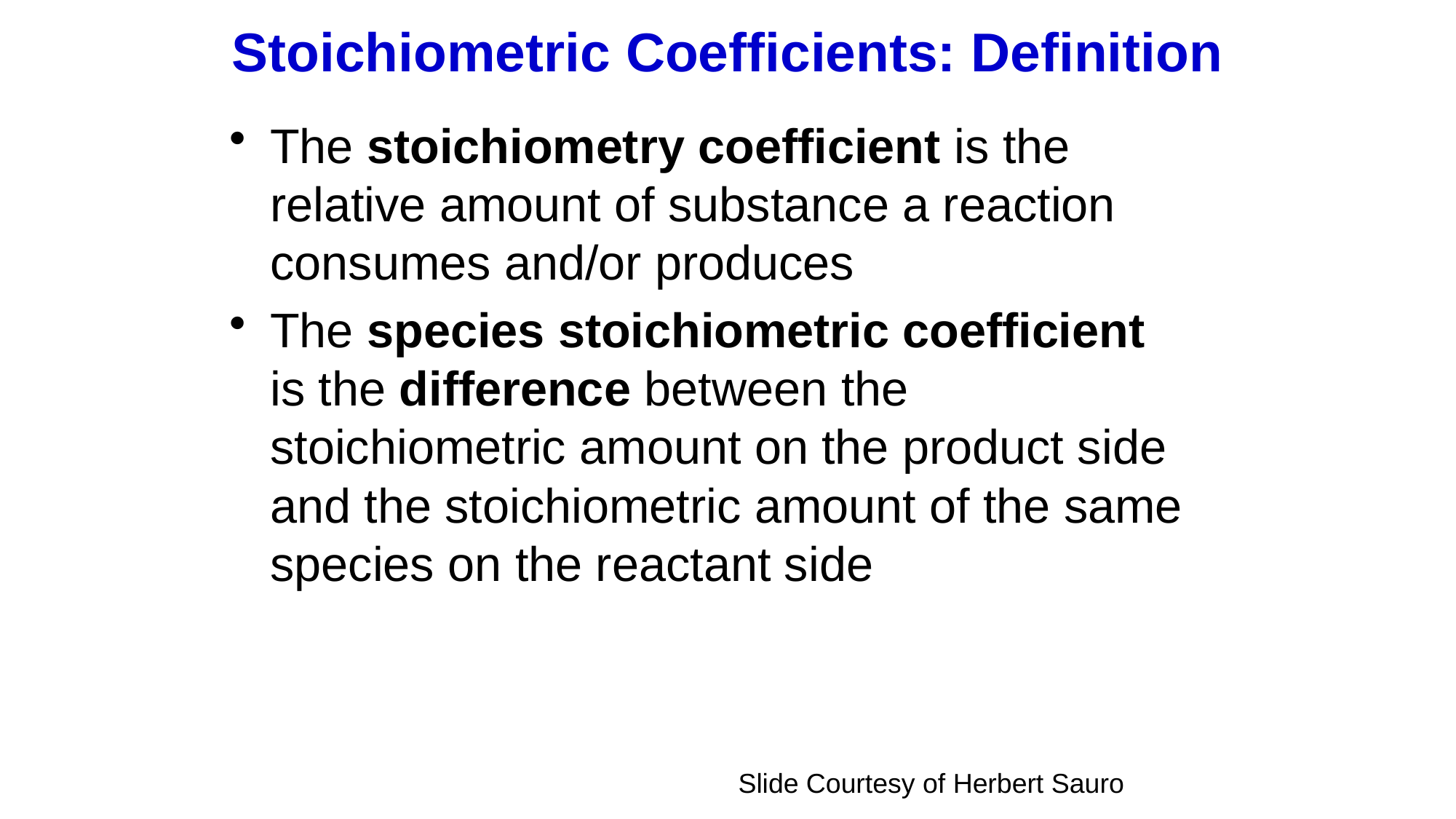

# Stoichiometric Coefficients: Definition
The stoichiometry coefficient is the relative amount of substance a reaction consumes and/or produces
The species stoichiometric coefficient is the difference between the stoichiometric amount on the product side and the stoichiometric amount of the same species on the reactant side
Slide Courtesy of Herbert Sauro